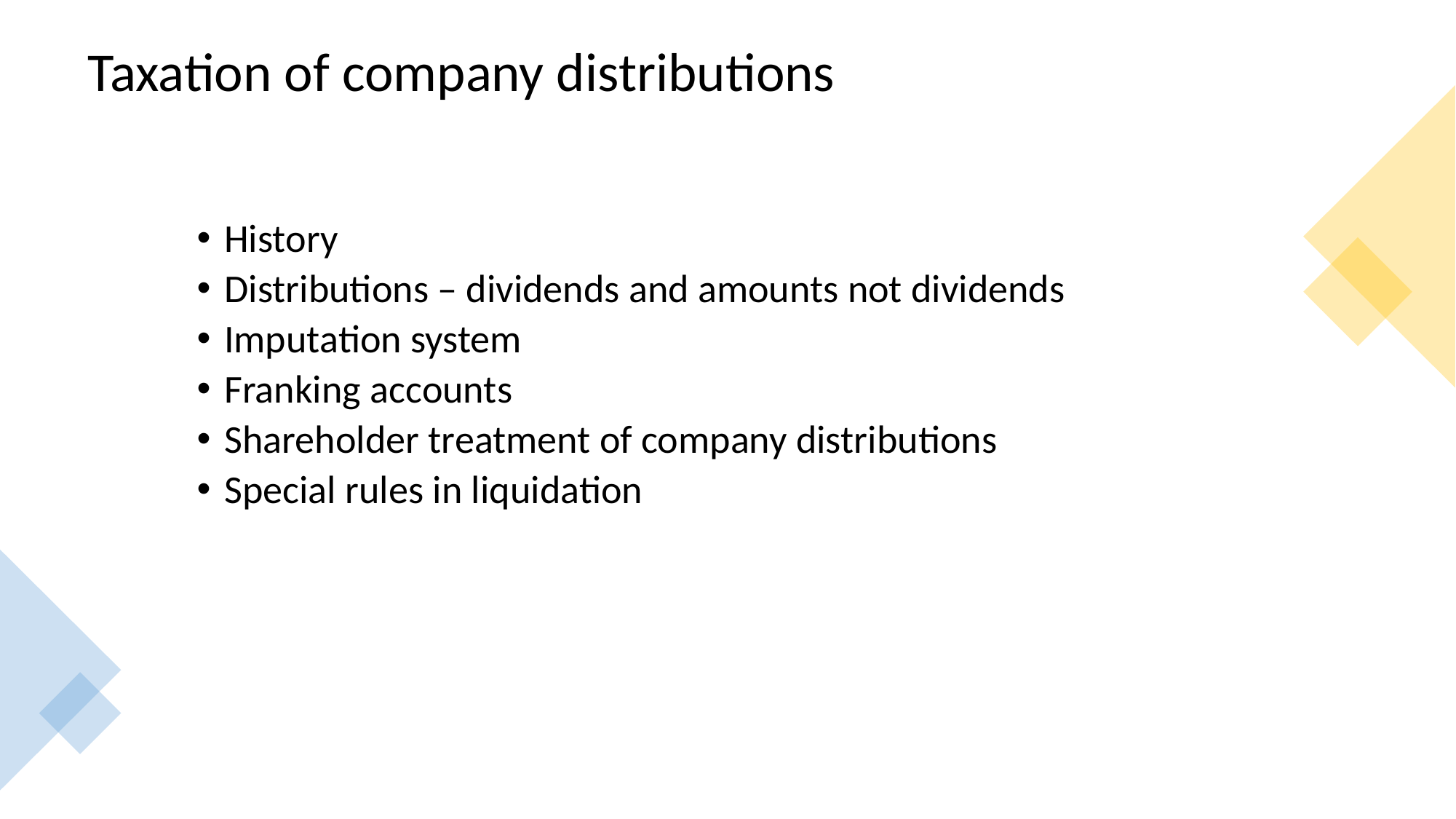

# Taxation of company distributions

History
Distributions – dividends and amounts not dividends
Imputation system
Franking accounts
Shareholder treatment of company distributions
Special rules in liquidation